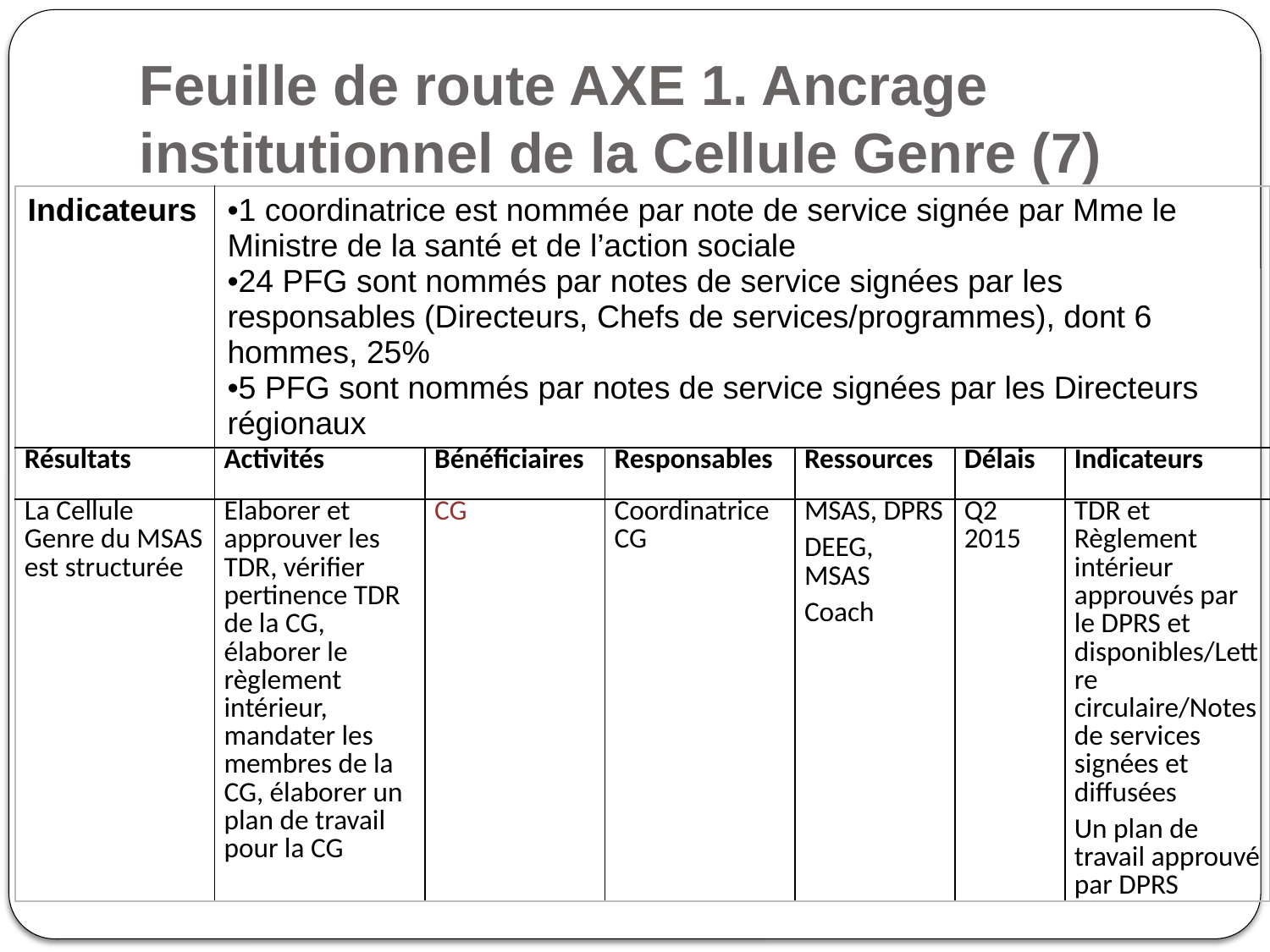

# Feuille de route AXE 1. Ancrage institutionnel de la Cellule Genre (7)
| Indicateurs | 1 coordinatrice est nommée par note de service signée par Mme le Ministre de la santé et de l’action sociale 24 PFG sont nommés par notes de service signées par les responsables (Directeurs, Chefs de services/programmes), dont 6 hommes, 25% 5 PFG sont nommés par notes de service signées par les Directeurs régionaux |  |  |  |  |  |
| --- | --- | --- | --- | --- | --- | --- |
| Résultats | Activités | Bénéficiaires | Responsables | Ressources | Délais | Indicateurs |
| La Cellule Genre du MSAS est structurée | Elaborer et approuver les TDR, vérifier pertinence TDR de la CG, élaborer le règlement intérieur, mandater les membres de la CG, élaborer un plan de travail pour la CG | CG | Coordinatrice CG | MSAS, DPRS DEEG, MSAS Coach | Q2 2015 | TDR et Règlement intérieur approuvés par le DPRS et disponibles/Lettre circulaire/Notes de services signées et diffusées Un plan de travail approuvé par DPRS |